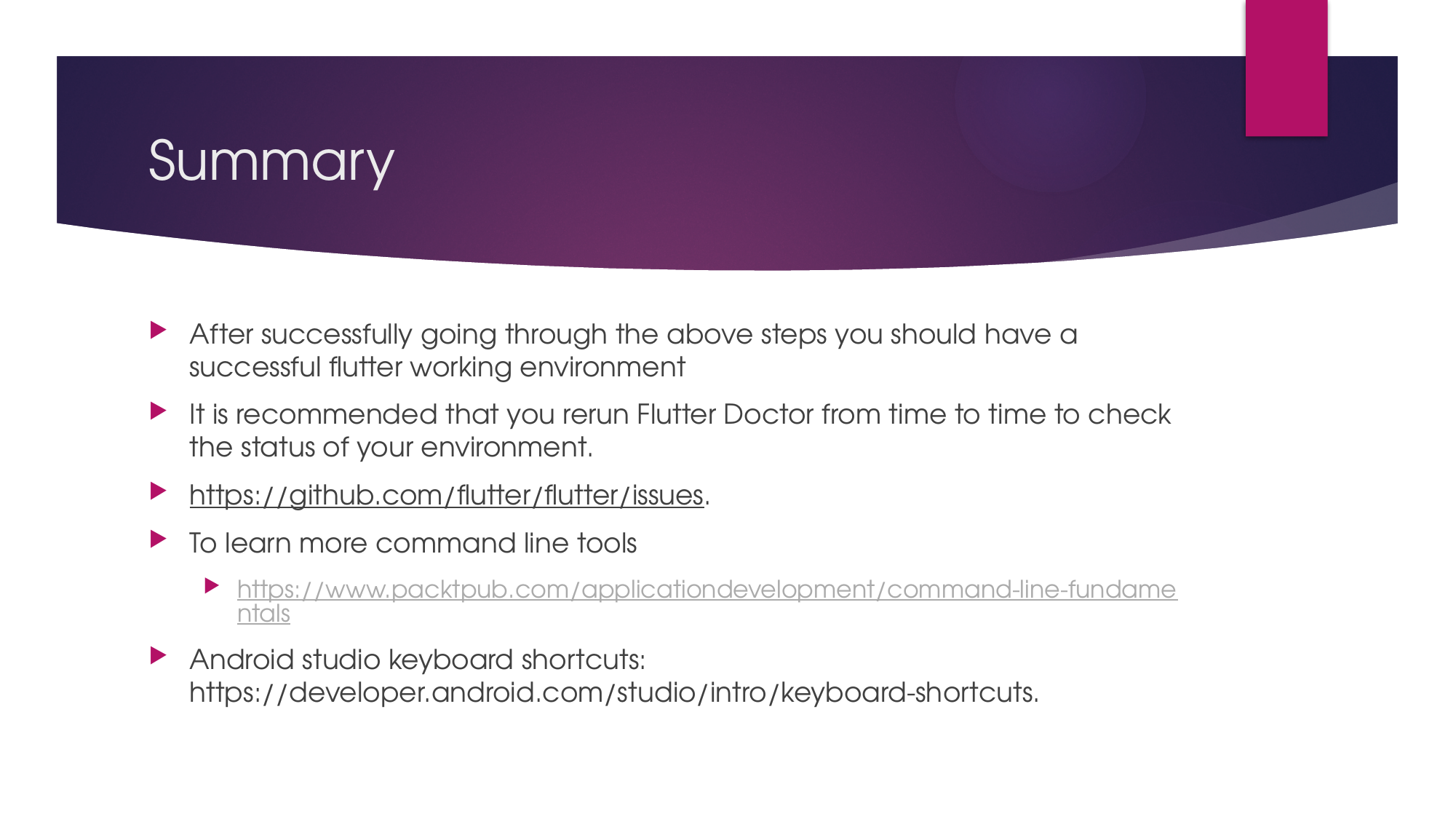

# Summary
After successfully going through the above steps you should have a successful flutter working environment
It is recommended that you rerun Flutter Doctor from time to time to check the status of your environment.
https://github.com/flutter/flutter/issues.
To learn more command line tools
https://www.packtpub.com/applicationdevelopment/command-line-fundamentals
Android studio keyboard shortcuts: 	https://developer.android.com/studio/intro/keyboard-shortcuts.